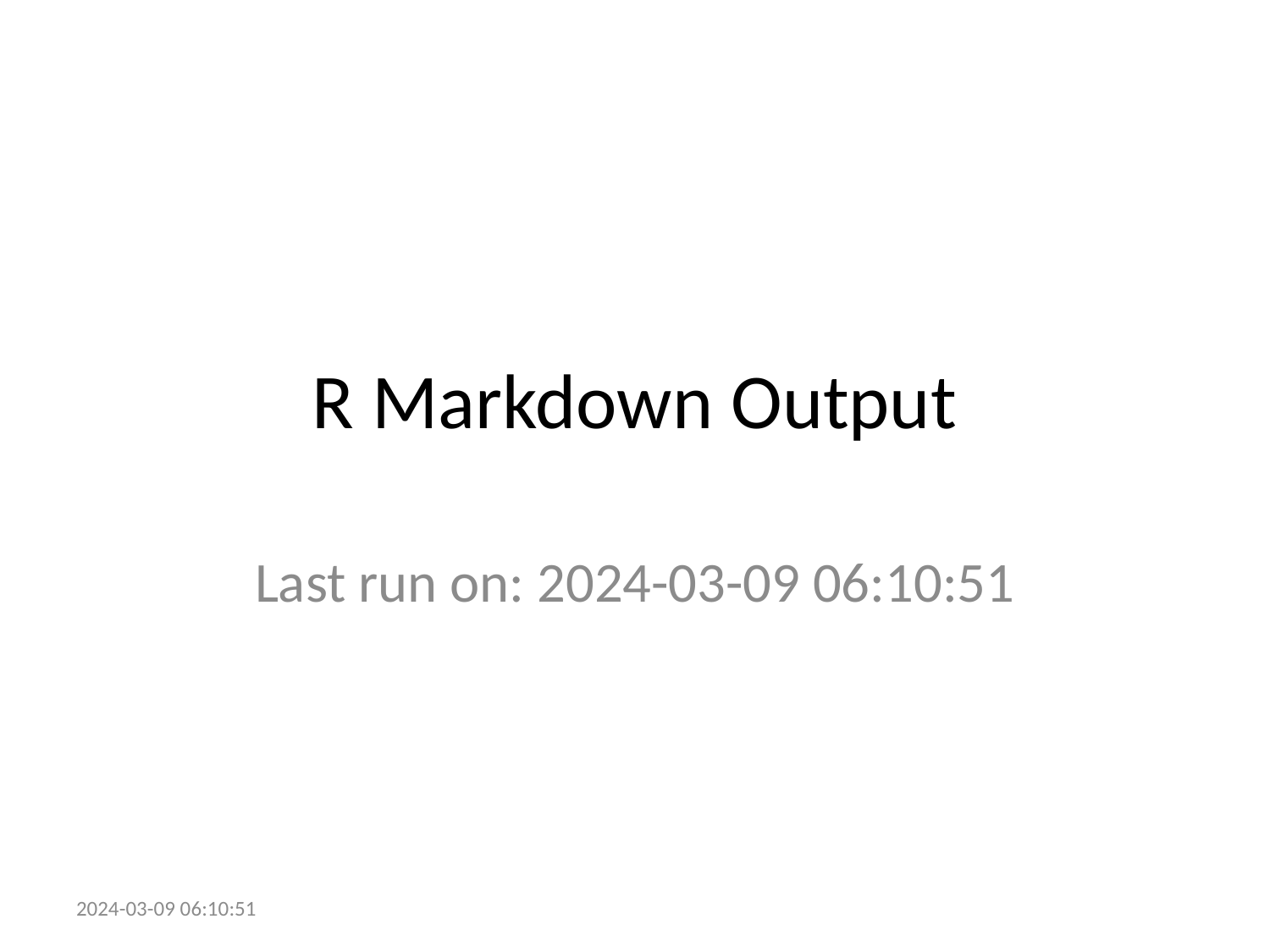

# R Markdown Output
Last run on: 2024-03-09 06:10:51
2024-03-09 06:10:51